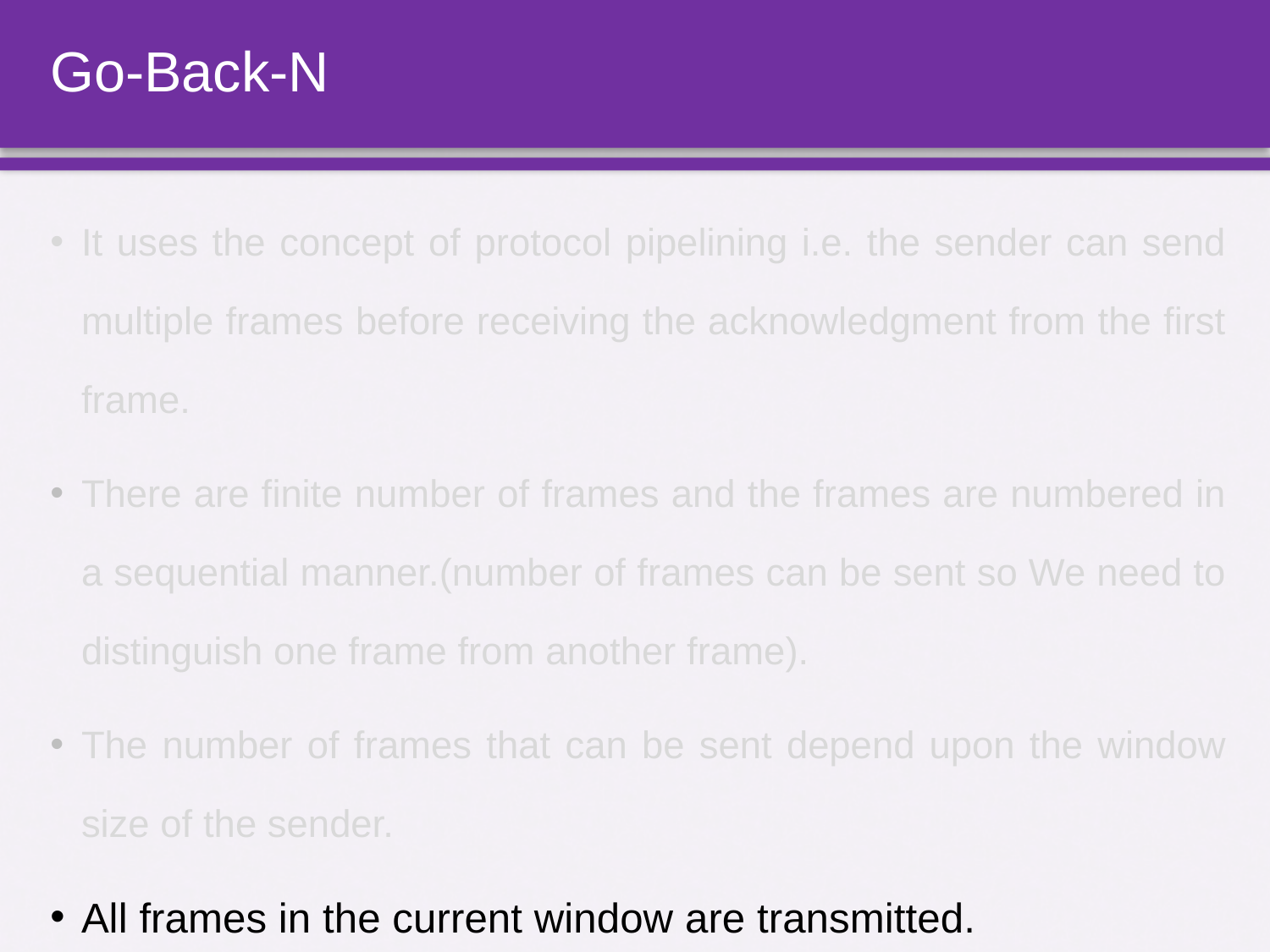

# Go-Back-N
It uses the concept of protocol pipelining i.e. the sender can send multiple frames before receiving the acknowledgment from the first frame.
There are finite number of frames and the frames are numbered in a sequential manner.(number of frames can be sent so We need to distinguish one frame from another frame).
The number of frames that can be sent depend upon the window size of the sender.
All frames in the current window are transmitted.